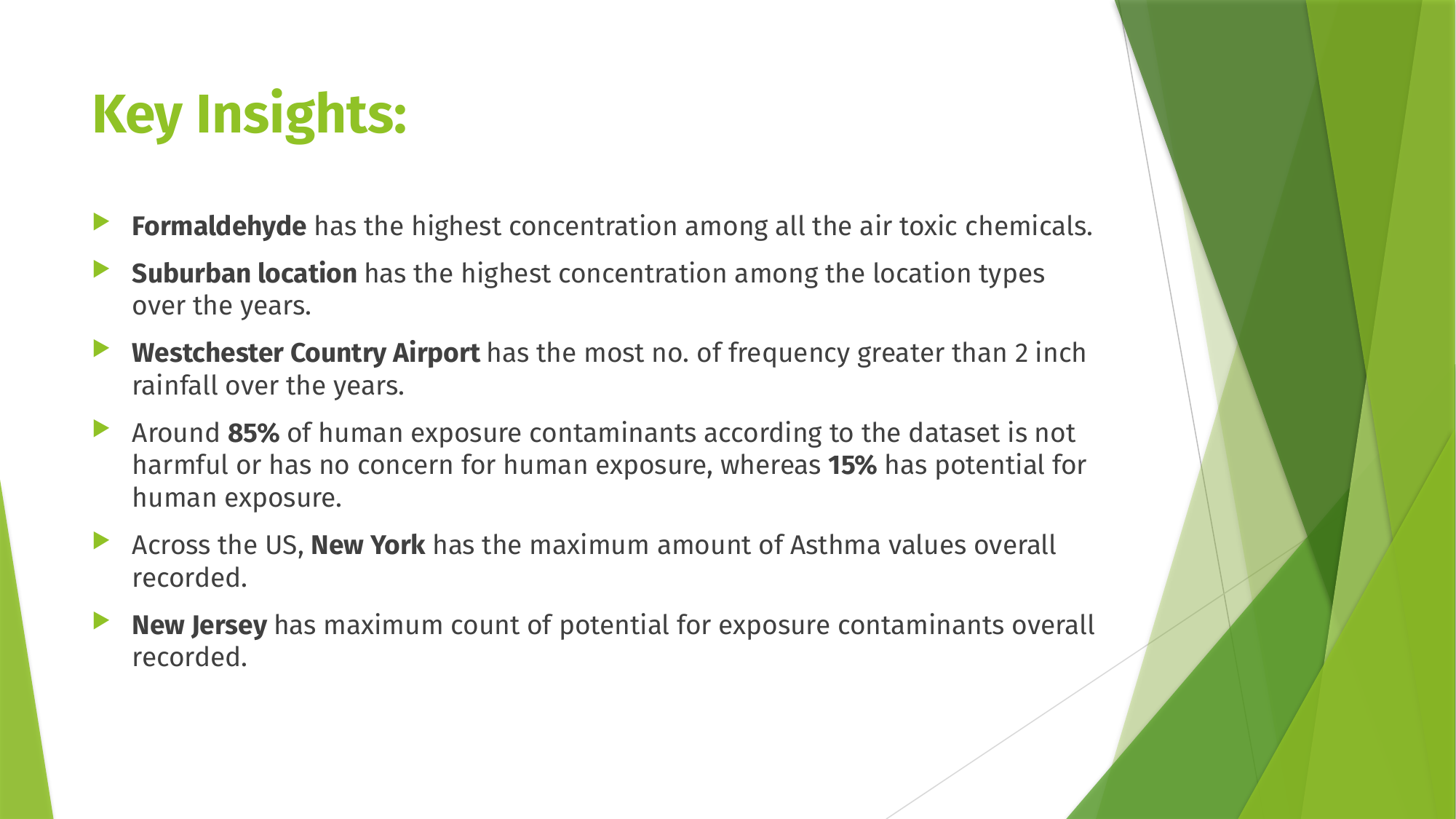

# Key Insights:
Formaldehyde has the highest concentration among all the air toxic chemicals.
Suburban location has the highest concentration among the location types over the years.
Westchester Country Airport has the most no. of frequency greater than 2 inch rainfall over the years.
Around 85% of human exposure contaminants according to the dataset is not harmful or has no concern for human exposure, whereas 15% has potential for human exposure.
Across the US, New York has the maximum amount of Asthma values overall recorded.
New Jersey has maximum count of potential for exposure contaminants overall recorded.